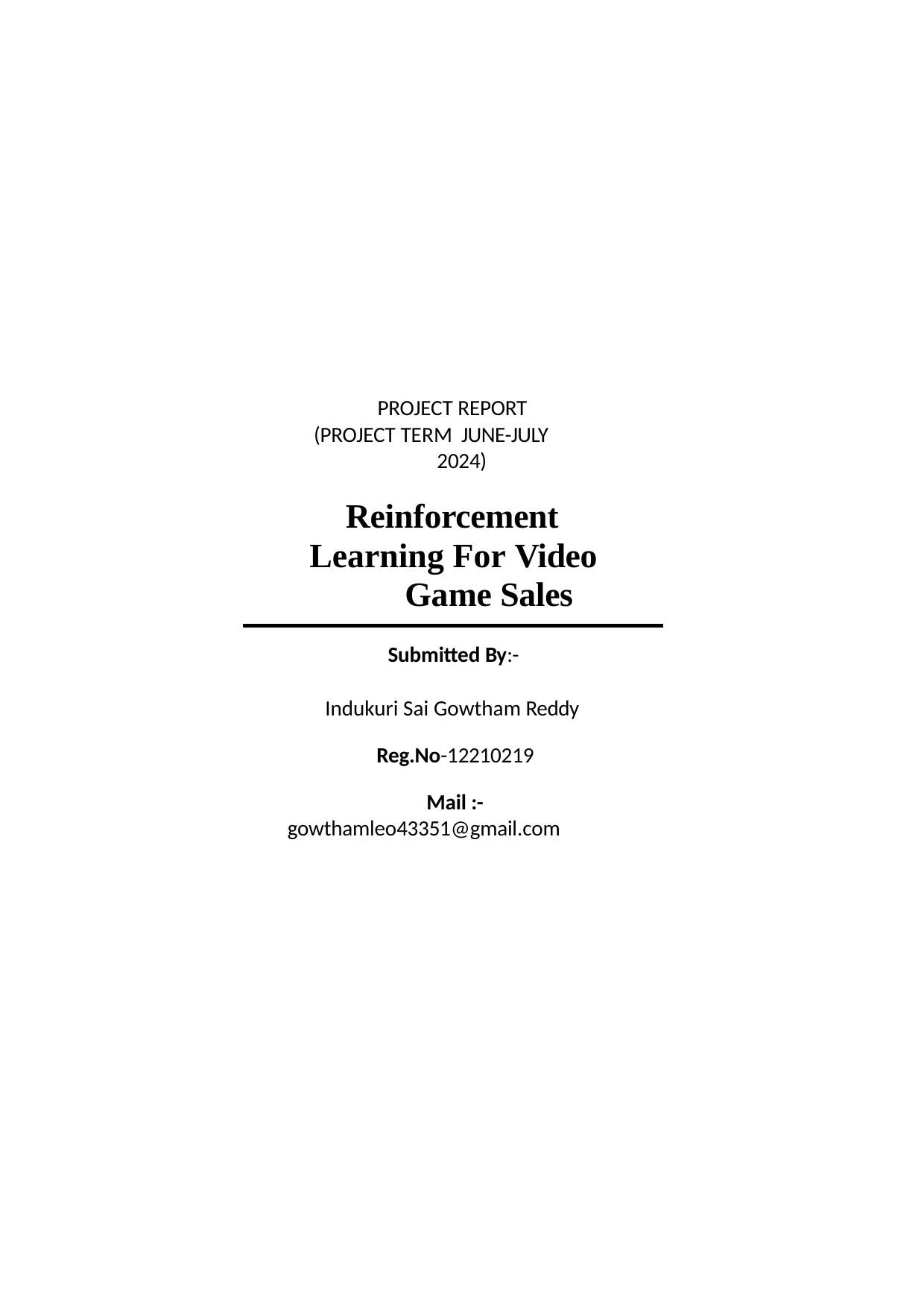

PROJECT REPORT (PROJECT TERM  JUNE-JULY
2024)
Reinforcement Learning For Video
Game Sales
Submitted By:- Indukuri Sai Gowtham Reddy
Reg.No-12210219
Mail :-gowthamleo43351@gmail.com